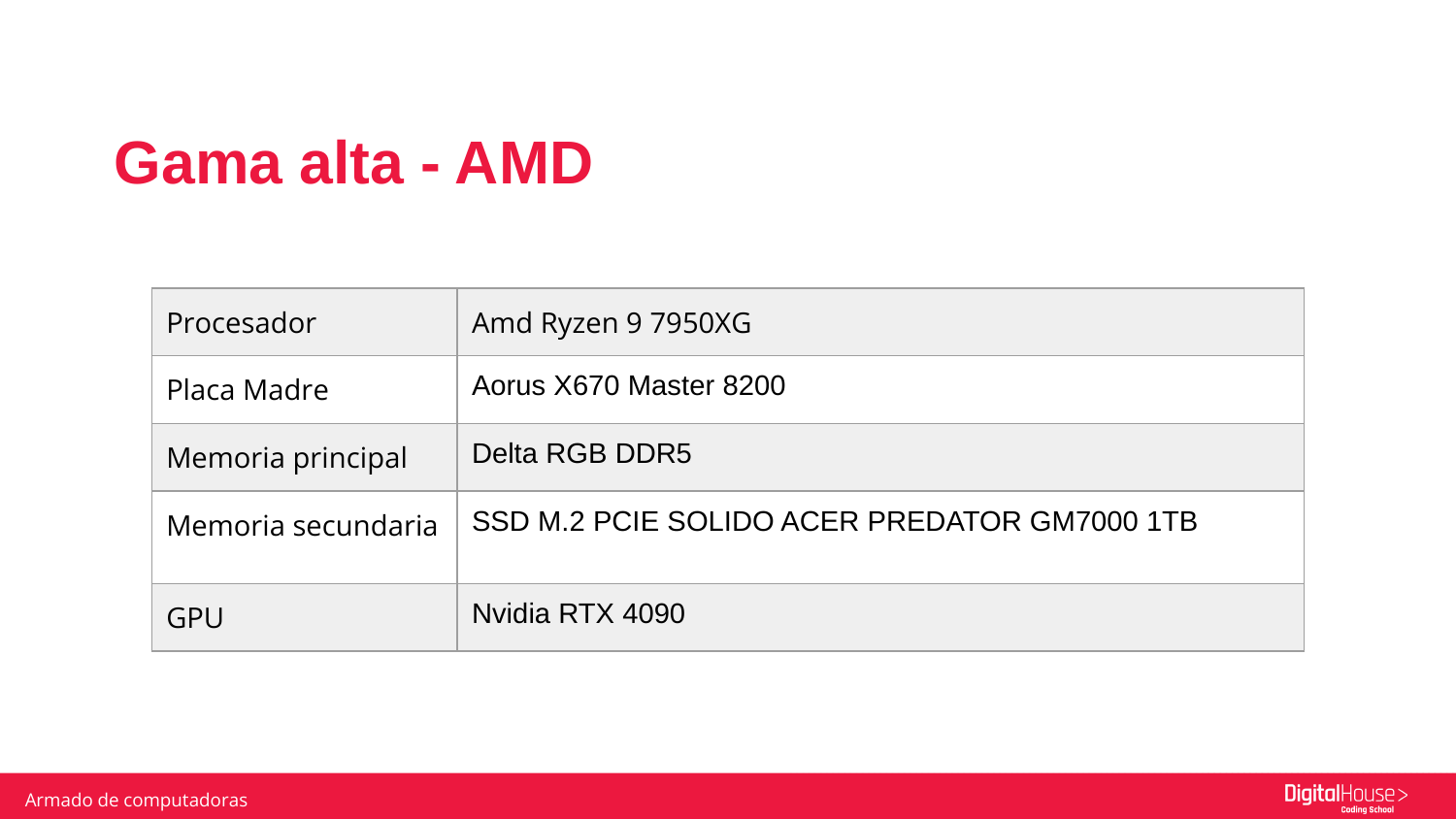

Gama alta - AMD

| Procesador | Amd Ryzen 9 7950XG |
| --- | --- |
| Placa Madre | Aorus X670 Master 8200 |
| Memoria principal | Delta RGB DDR5 |
| Memoria secundaria | SSD M.2 PCIE SOLIDO ACER PREDATOR GM7000 1TB |
| GPU | Nvidia RTX 4090 |